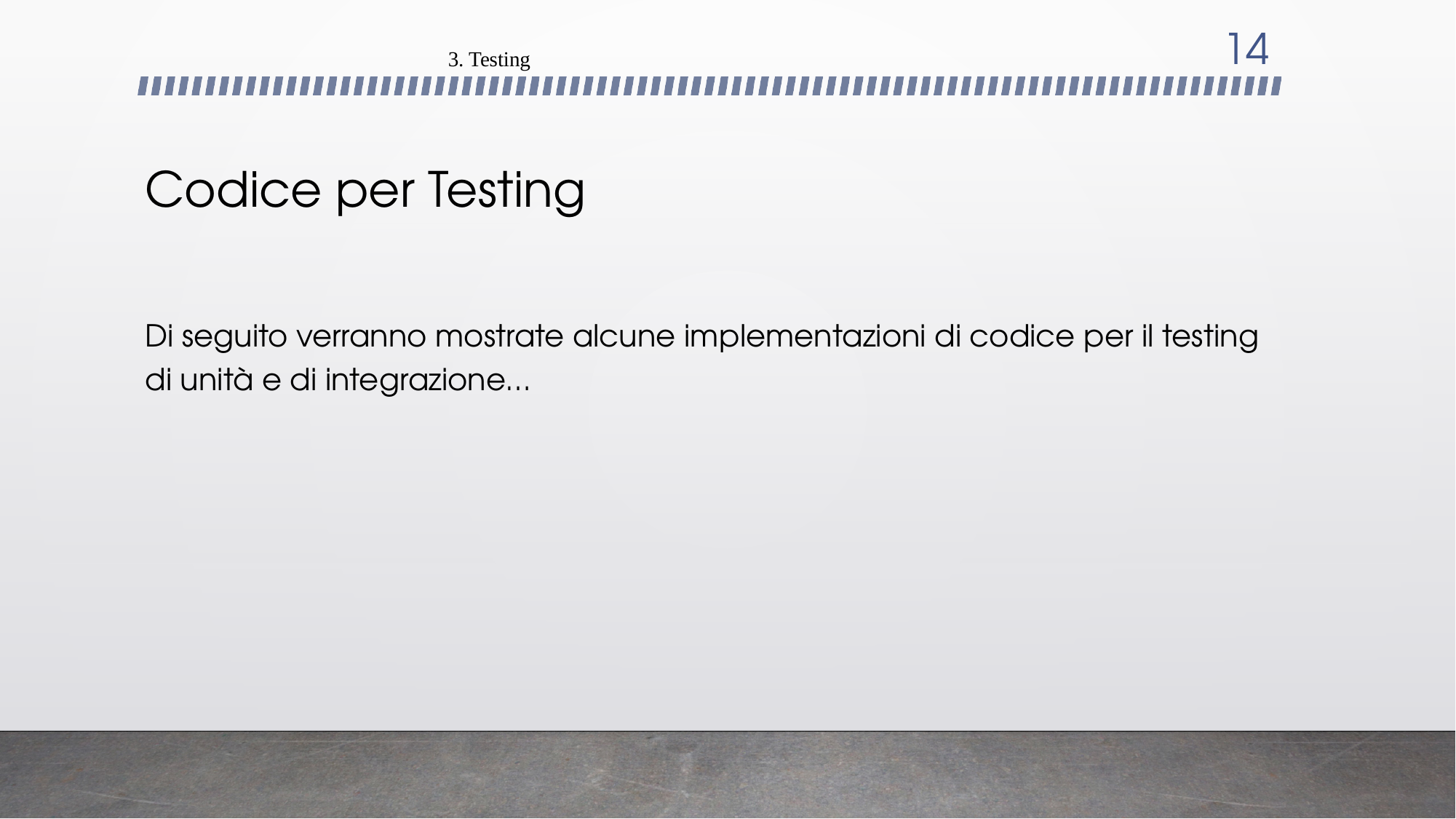

14
3. Testing
# Codice per Testing
Di seguito verranno mostrate alcune implementazioni di codice per il testing di unità e di integrazione…